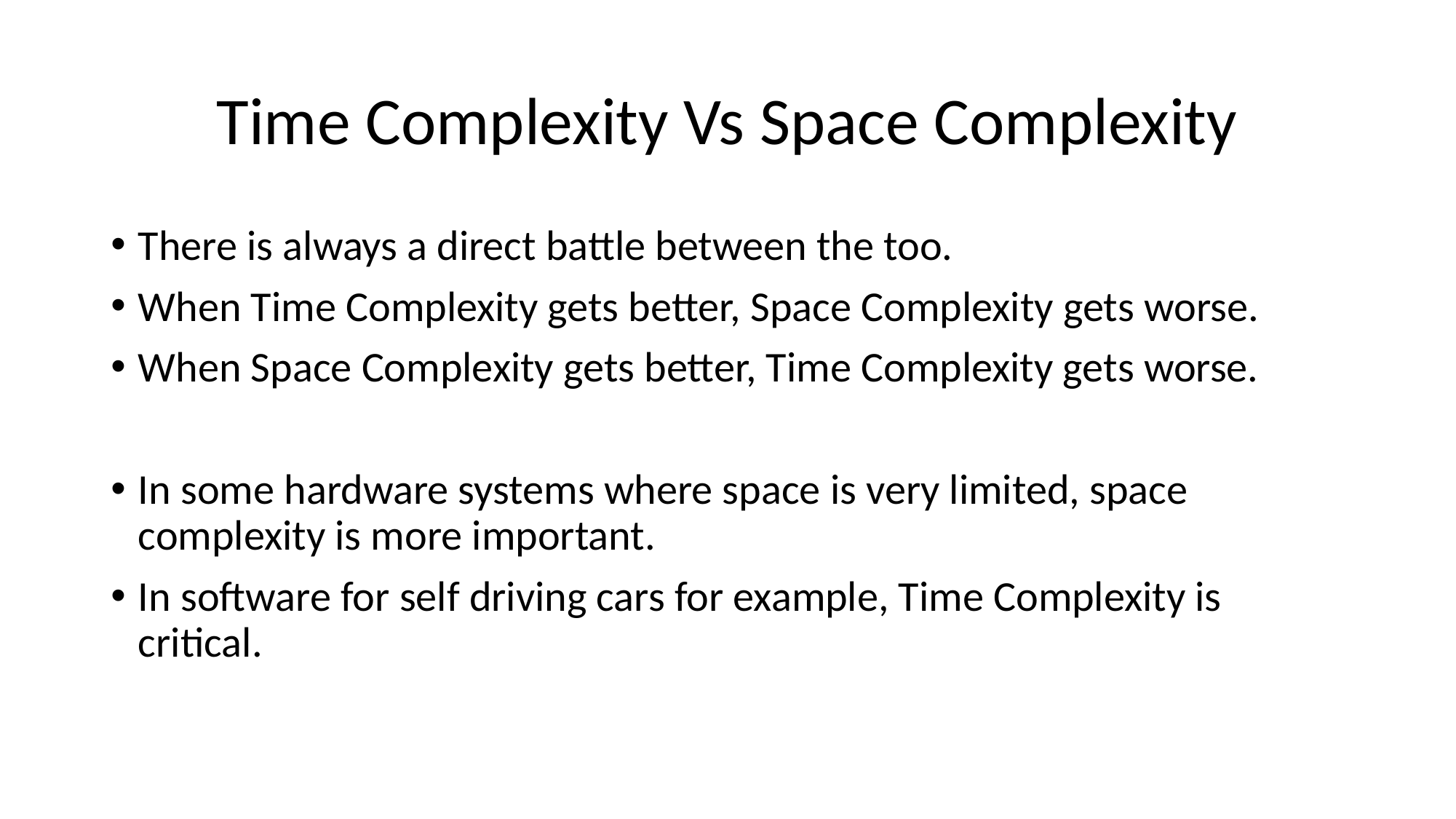

# Time Complexity Vs Space Complexity
There is always a direct battle between the too.
When Time Complexity gets better, Space Complexity gets worse.
When Space Complexity gets better, Time Complexity gets worse.

In some hardware systems where space is very limited, space complexity is more important.
In software for self driving cars for example, Time Complexity is critical.